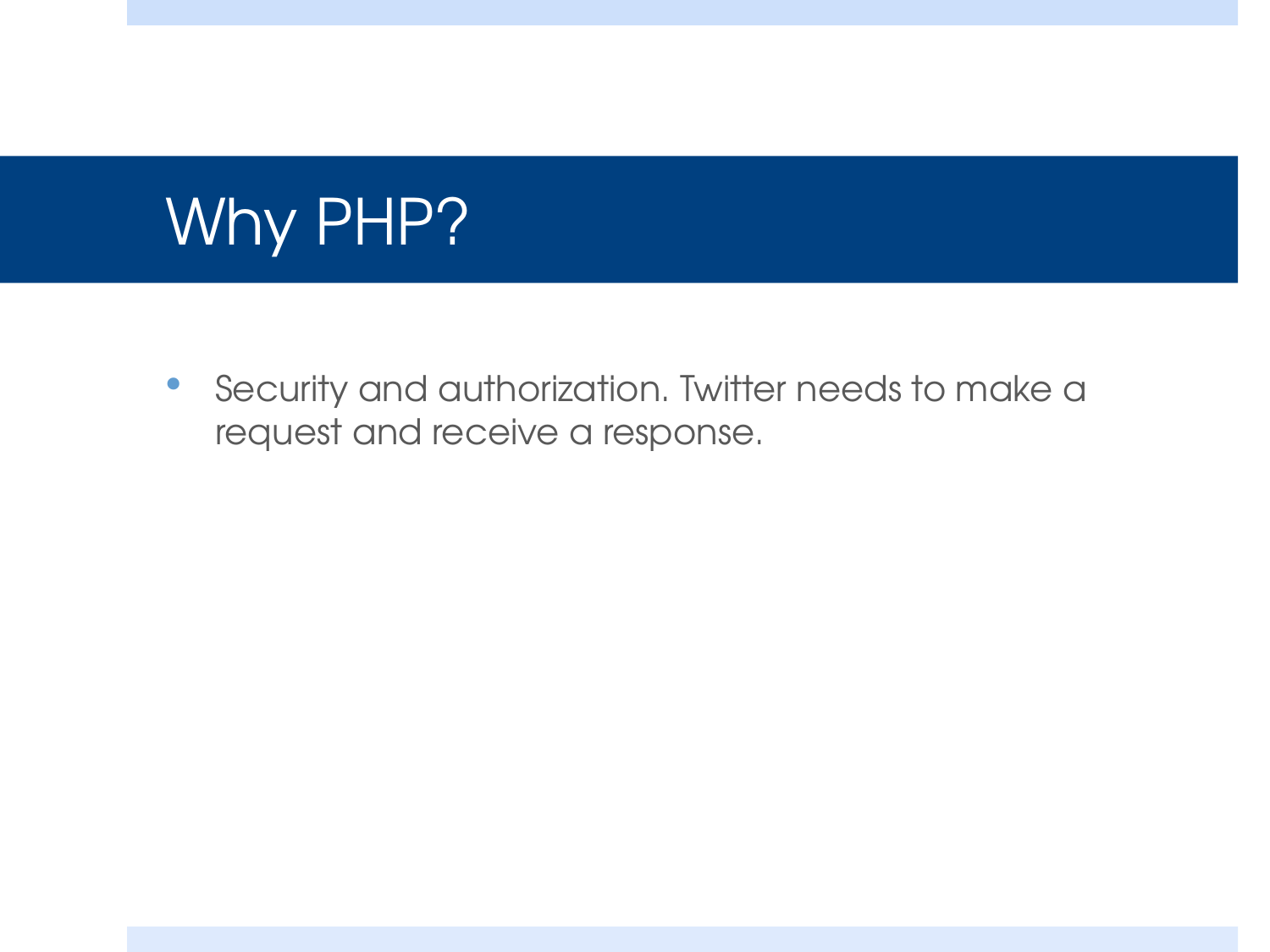

# Why PHP?
Security and authorization. Twitter needs to make a request and receive a response.